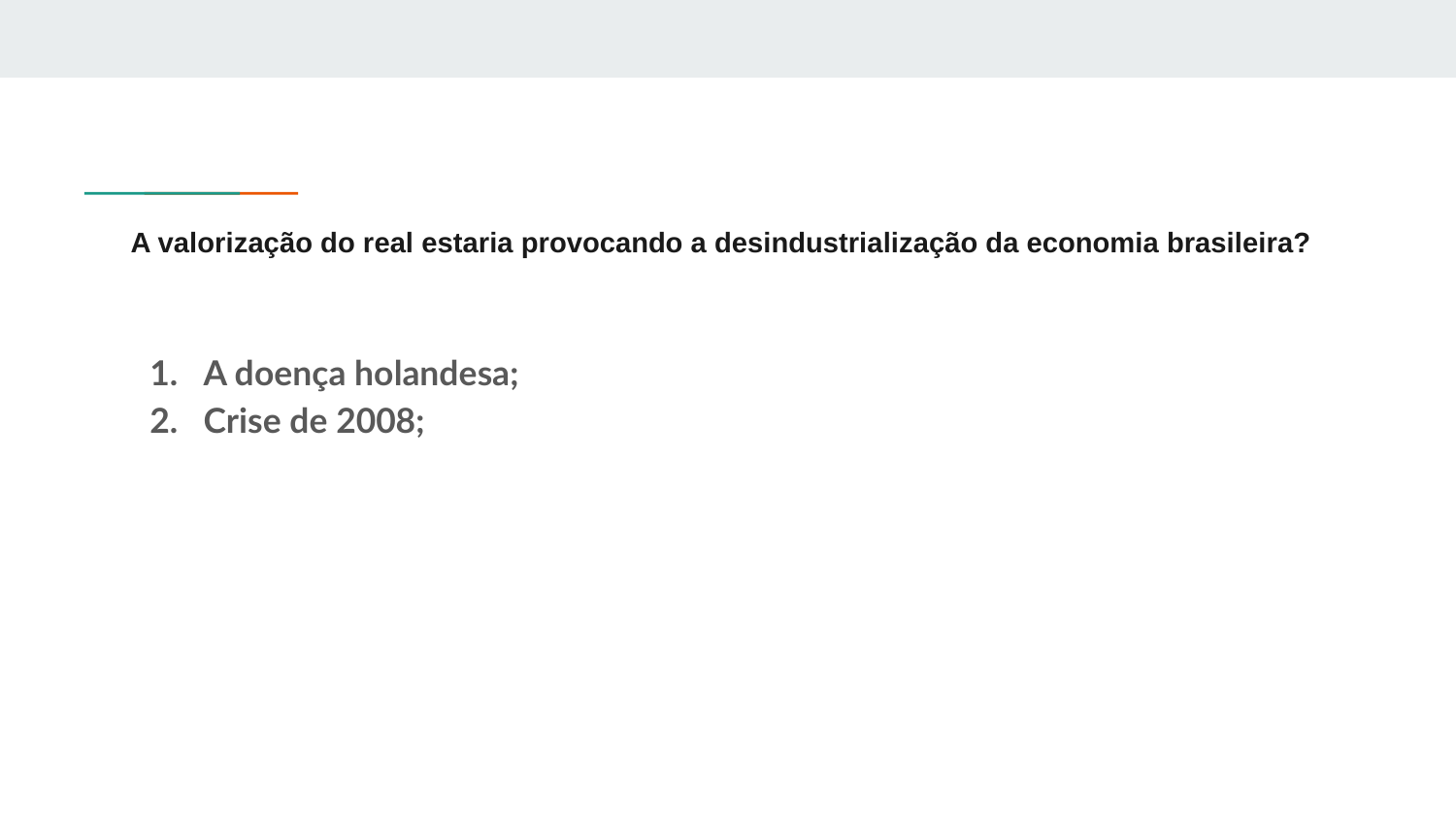

# A valorização do real estaria provocando a desindustrialização da economia brasileira?
A doença holandesa;
Crise de 2008;